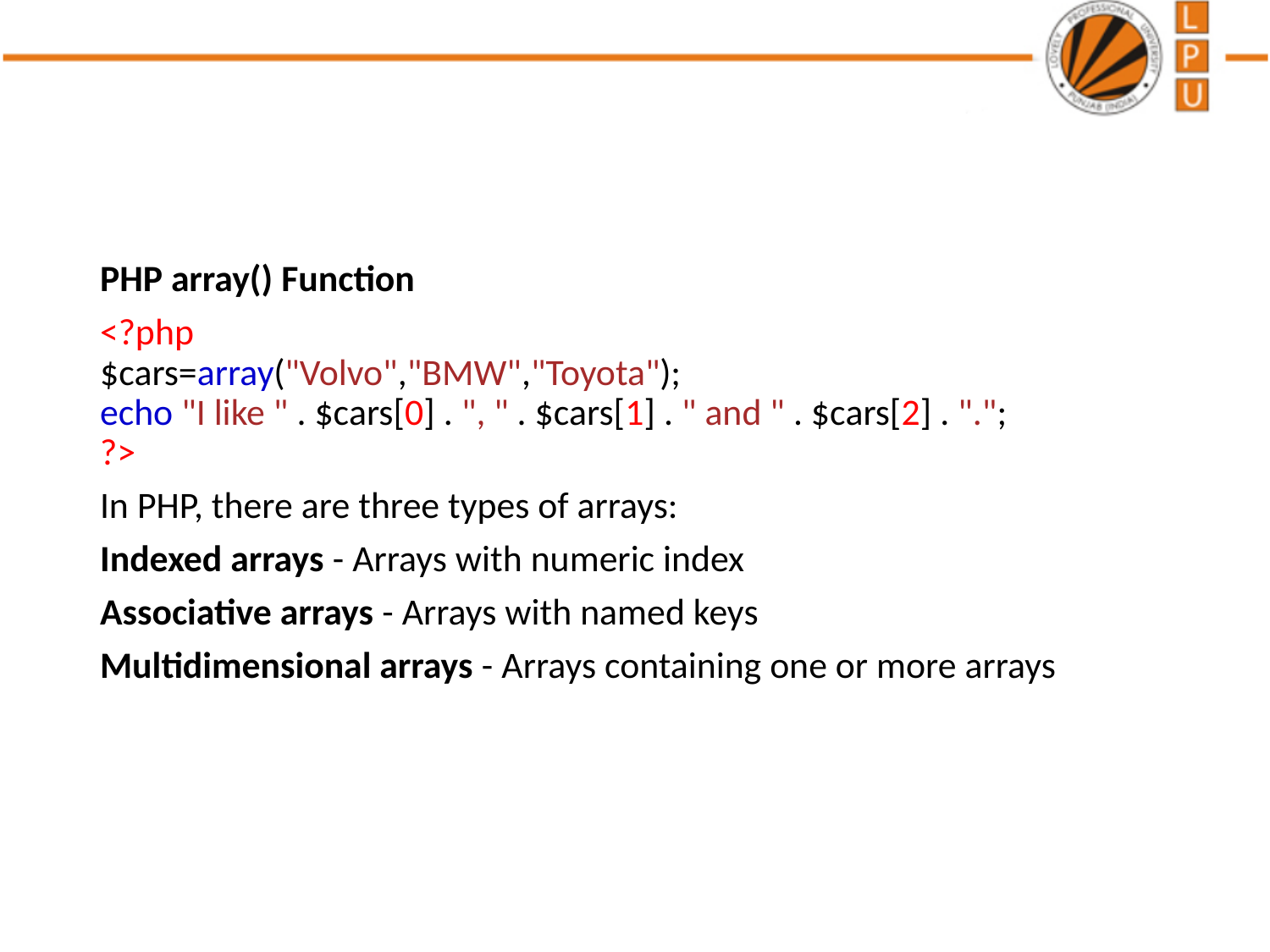

#
PHP array() Function
<?php
$cars=array("Volvo","BMW","Toyota");
echo "I like " . $cars[0] . ", " . $cars[1] . " and " . $cars[2] . ".";
?>
In PHP, there are three types of arrays:
Indexed arrays - Arrays with numeric index
Associative arrays - Arrays with named keys
Multidimensional arrays - Arrays containing one or more arrays